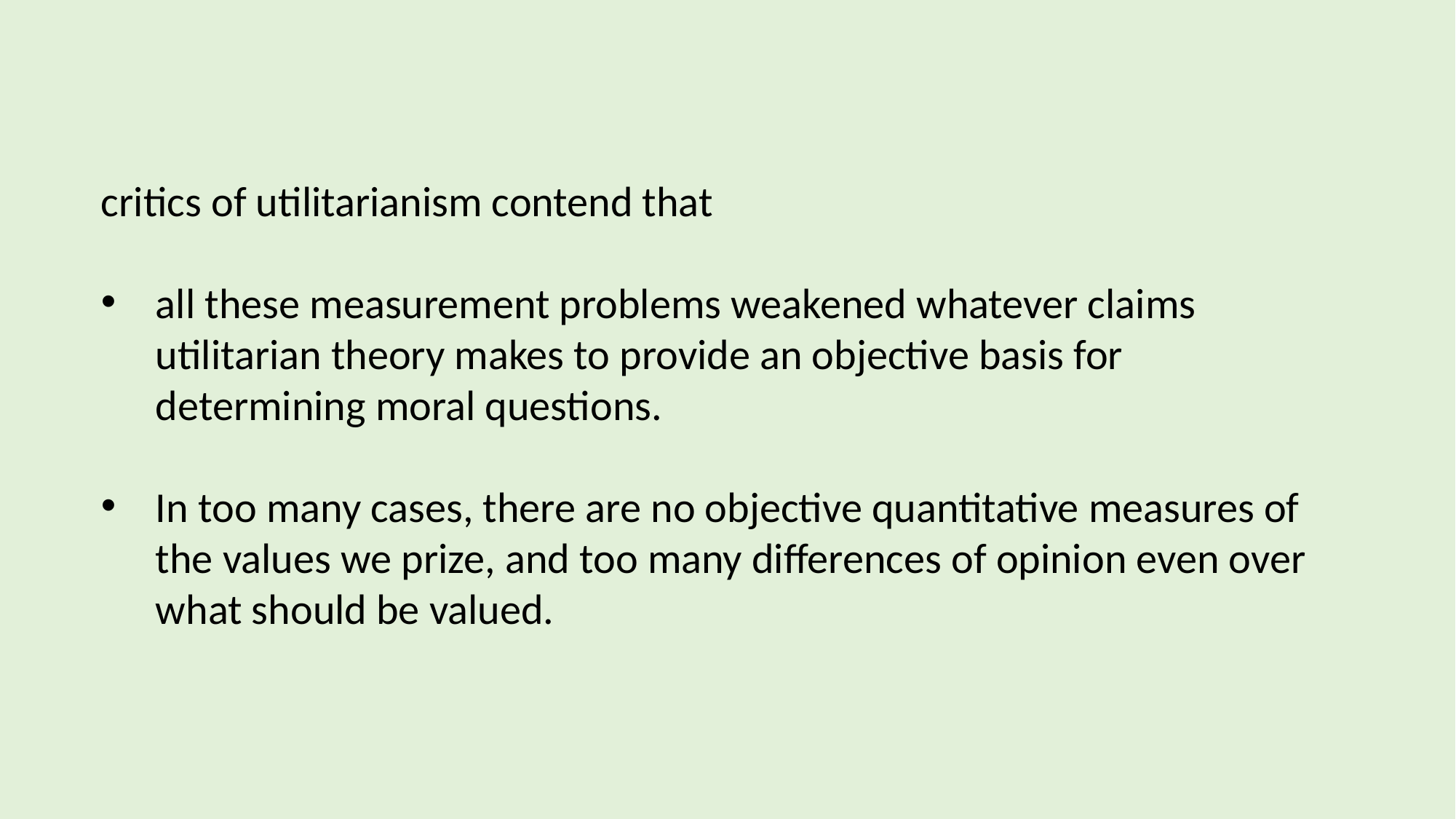

critics of utilitarianism contend that

all these measurement problems weakened whatever claims utilitarian theory makes to provide an objective basis for determining moral questions.

In too many cases, there are no objective quantitative measures of the values we prize, and too many differences of opinion even over what should be valued.